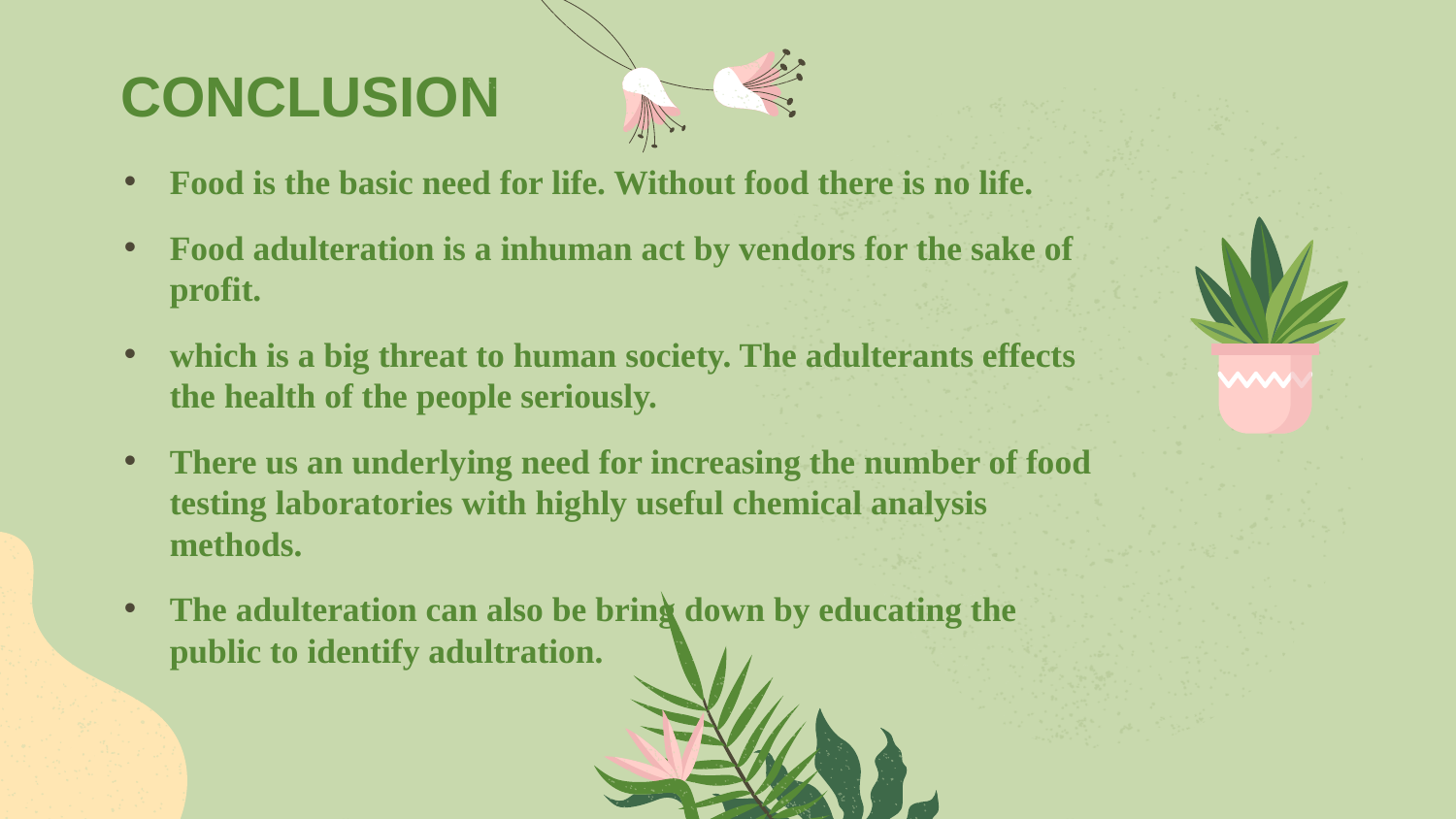

# CONCLUSION
Food is the basic need for life. Without food there is no life.
Food adulteration is a inhuman act by vendors for the sake of profit.
which is a big threat to human society. The adulterants effects the health of the people seriously.
There us an underlying need for increasing the number of food testing laboratories with highly useful chemical analysis methods.
The adulteration can also be bring down by educating the public to identify adultration.